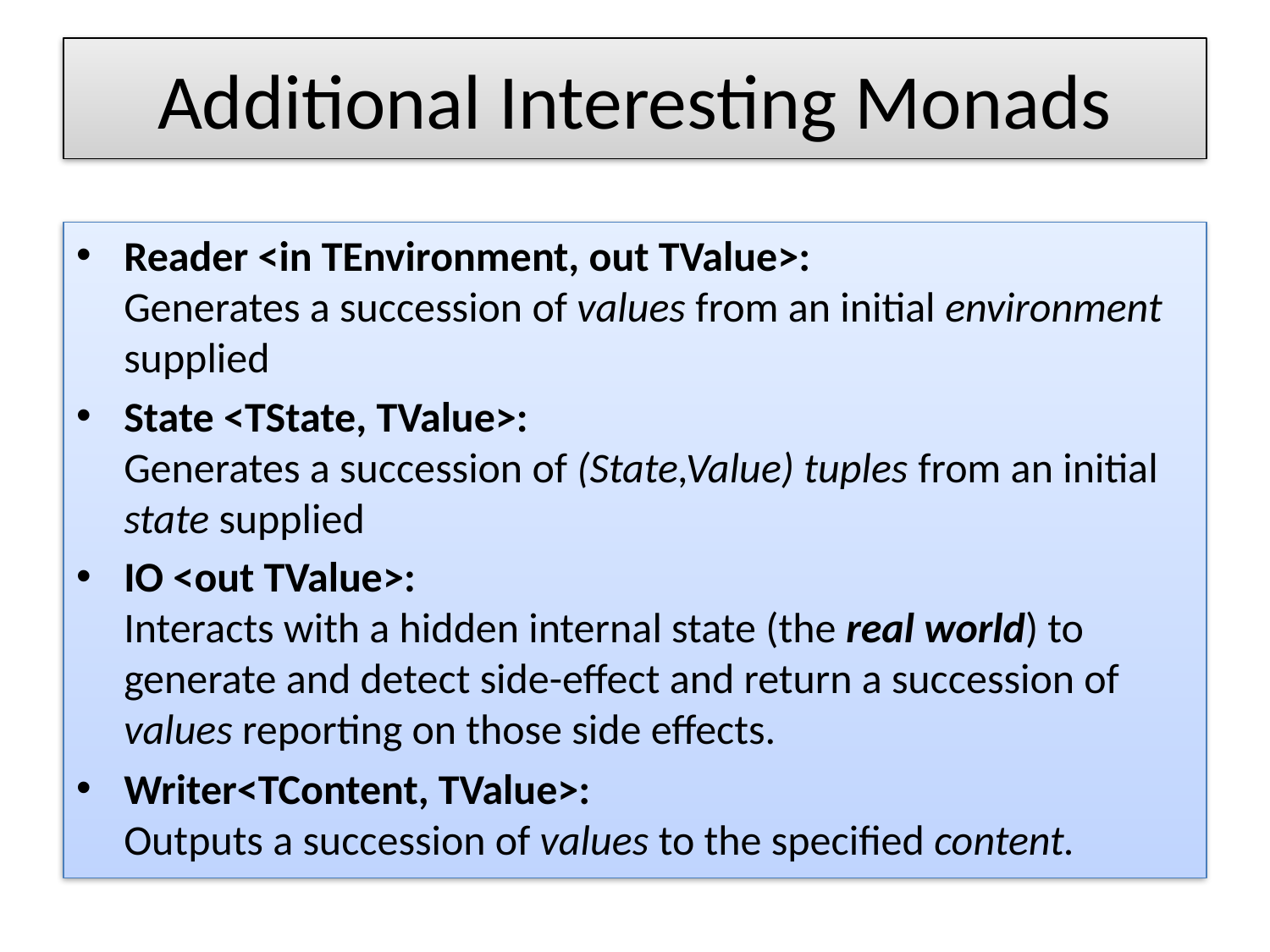

# Additional Interesting Monads
Reader <in TEnvironment, out TValue>:
Generates a succession of values from an initial environment supplied
State <TState, TValue>:
Generates a succession of (State,Value) tuples from an initial state supplied
IO <out TValue>:
Interacts with a hidden internal state (the real world) to generate and detect side-effect and return a succession of values reporting on those side effects.
Writer<TContent, TValue>:
Outputs a succession of values to the specified content.